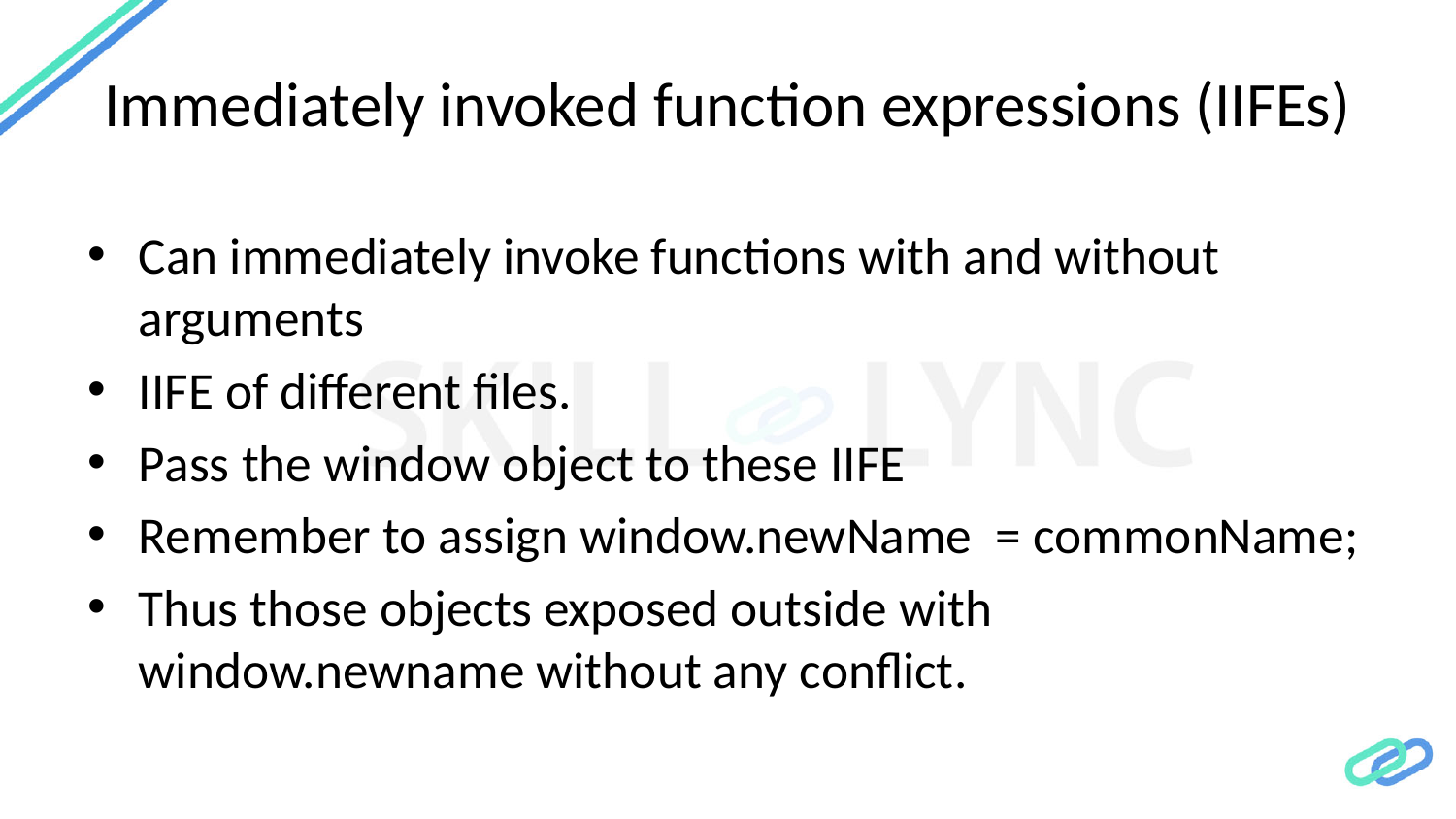

# Immediately invoked function expressions (IIFEs)
Can immediately invoke functions with and without arguments
IIFE of different files.
Pass the window object to these IIFE
Remember to assign window.newName  = commonName;
Thus those objects exposed outside with window.newname without any conflict.